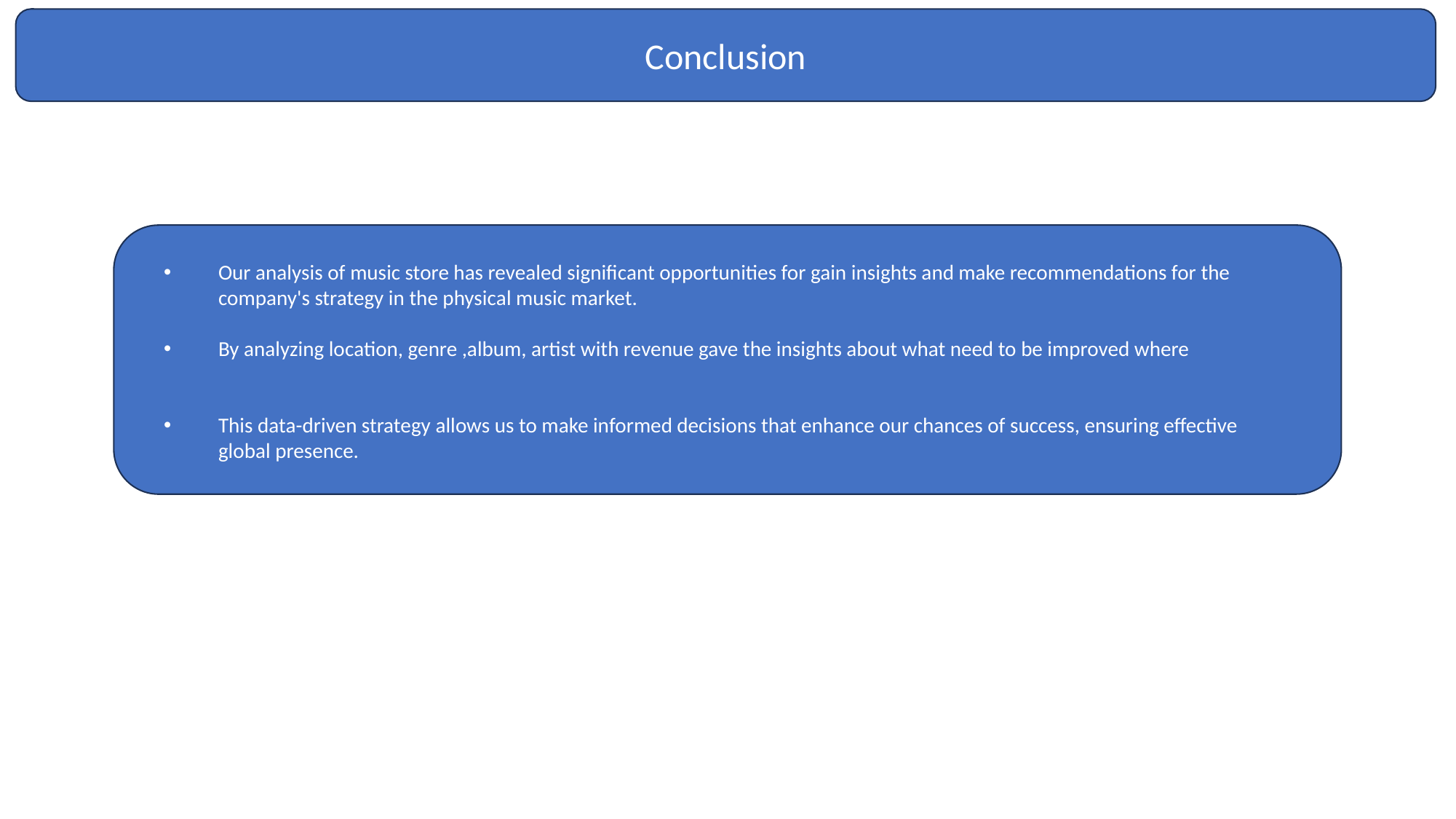

Conclusion

Our analysis of music store has revealed significant opportunities for gain insights and make recommendations for the company's strategy in the physical music market.

By analyzing location, genre ,album, artist with revenue gave the insights about what need to be improved where

This data-driven strategy allows us to make informed decisions that enhance our chances of success, ensuring effective global presence.